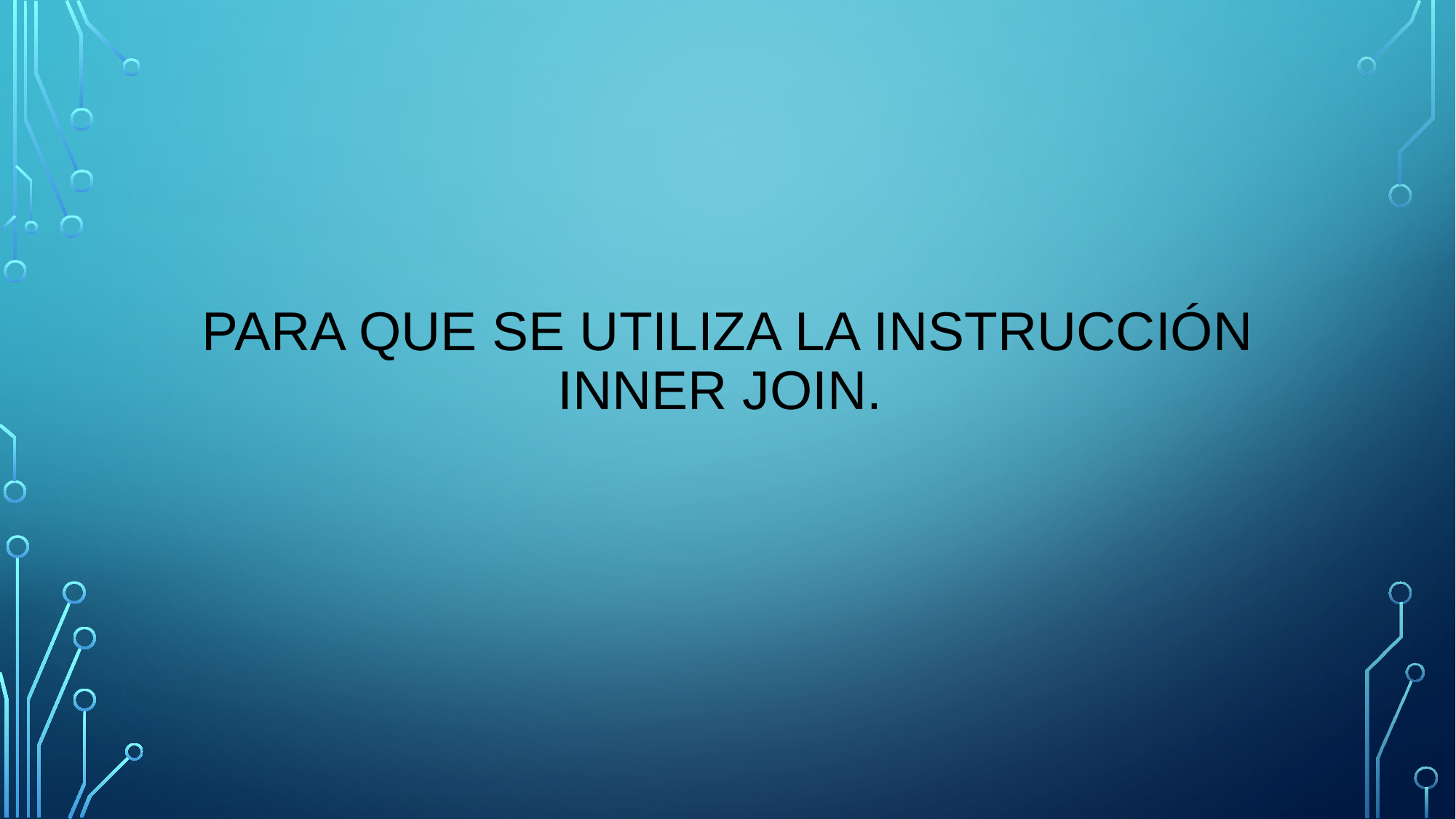

# Para que se utiliza la instrucción INNER JOIN.